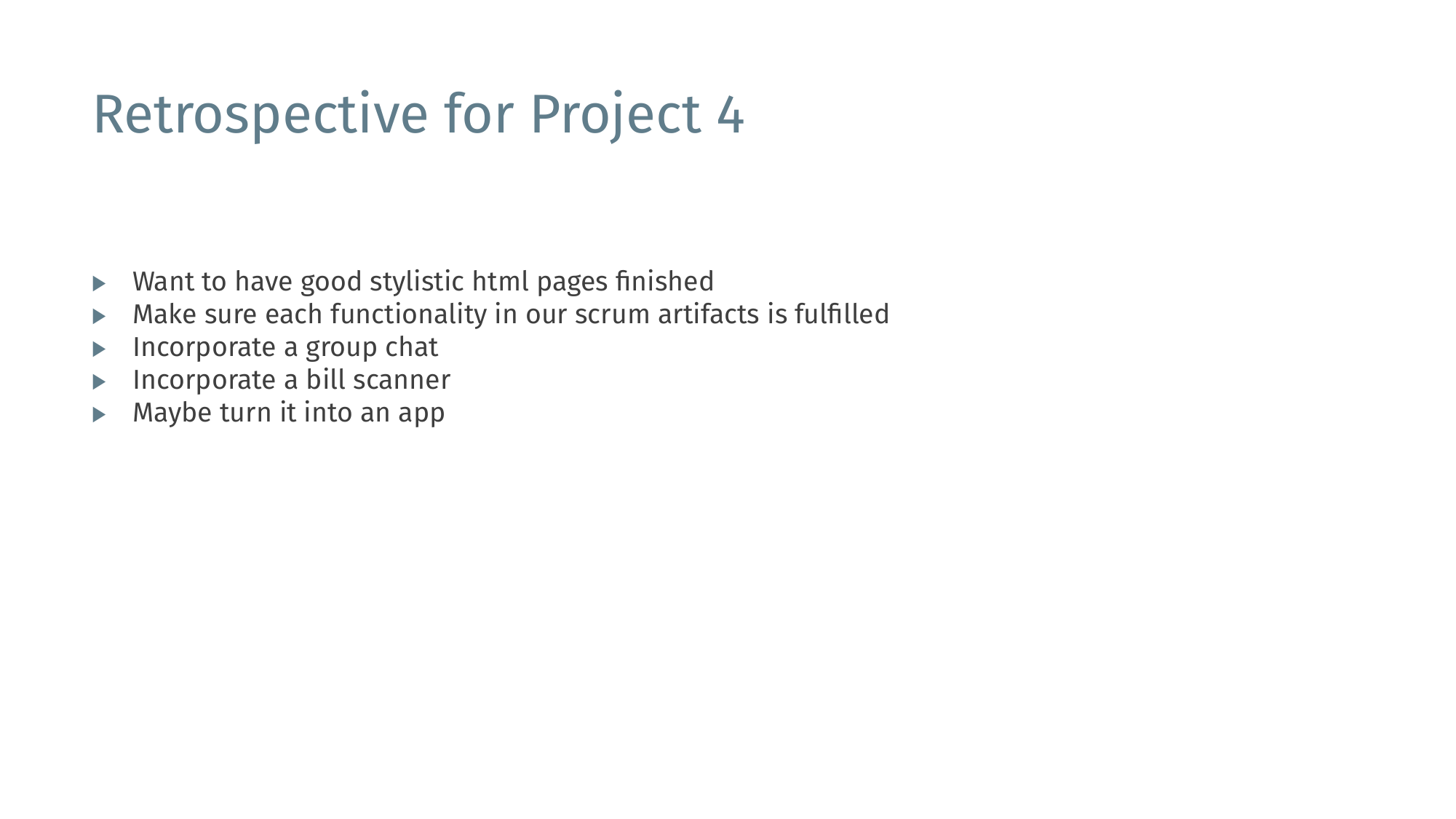

# Retrospective for Project 4
Want to have good stylistic html pages finished
Make sure each functionality in our scrum artifacts is fulfilled
Incorporate a group chat
Incorporate a bill scanner
Maybe turn it into an app